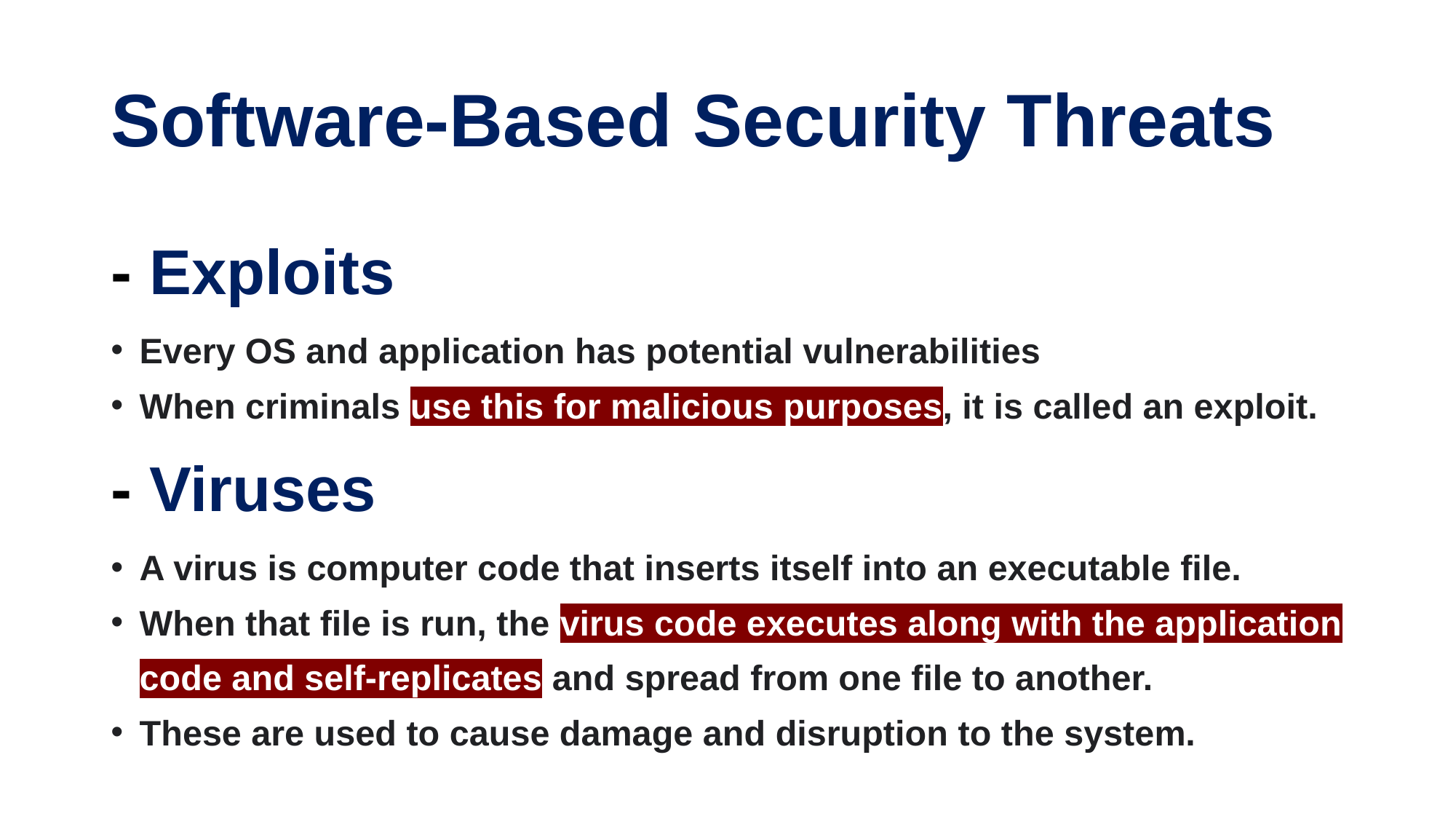

# Software-Based Security Threats
- Exploits
Every OS and application has potential vulnerabilities
When criminals use this for malicious purposes, it is called an exploit.
- Viruses
A virus is computer code that inserts itself into an executable file.
When that file is run, the virus code executes along with the application code and self-replicates and spread from one file to another.
These are used to cause damage and disruption to the system.